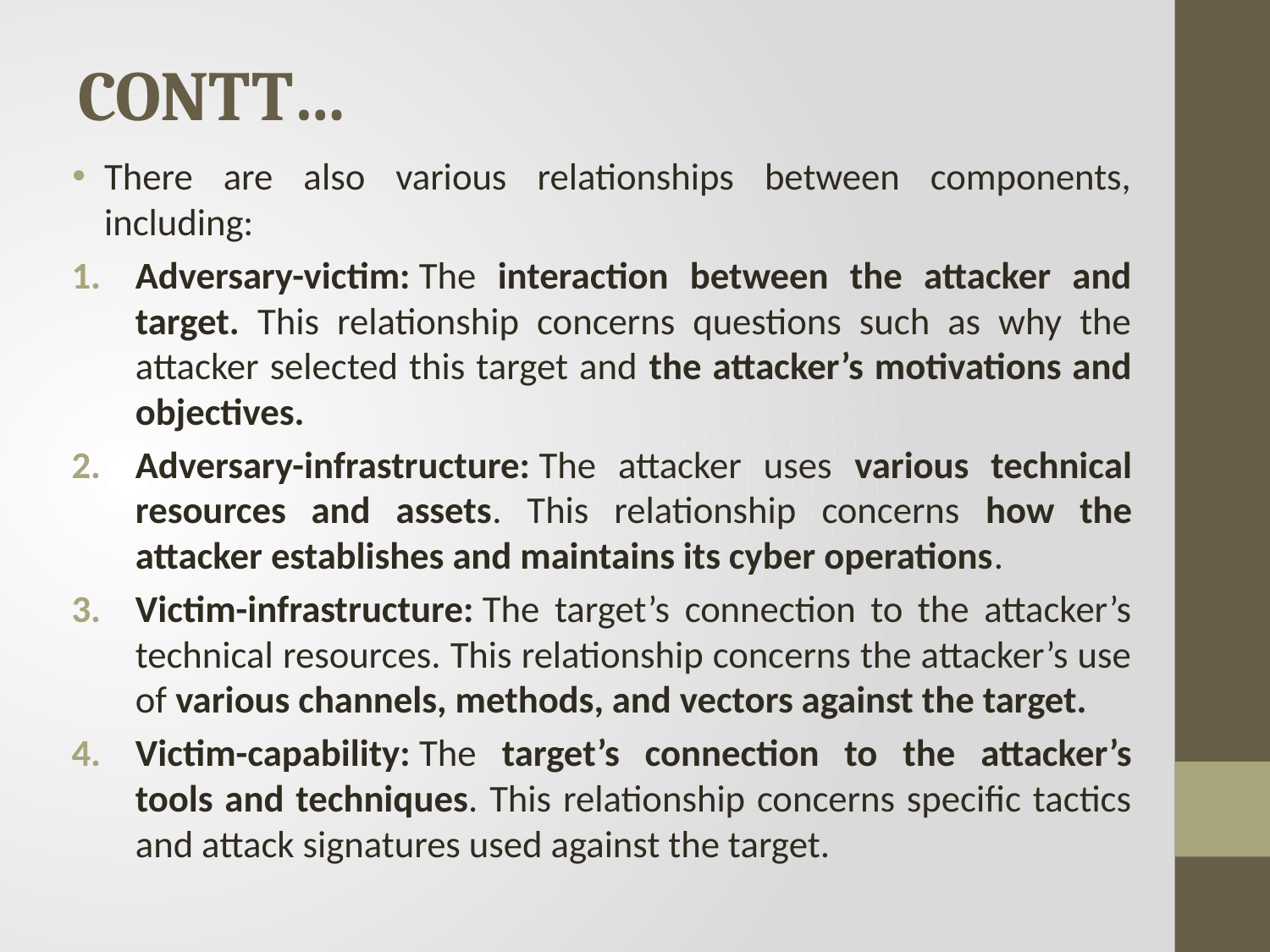

# CONTT…
There are also various relationships between components, including:
Adversary-victim: The interaction between the attacker and target. This relationship concerns questions such as why the attacker selected this target and the attacker’s motivations and objectives.
Adversary-infrastructure: The attacker uses various technical resources and assets. This relationship concerns how the attacker establishes and maintains its cyber operations.
Victim-infrastructure: The target’s connection to the attacker’s technical resources. This relationship concerns the attacker’s use of various channels, methods, and vectors against the target.
Victim-capability: The target’s connection to the attacker’s tools and techniques. This relationship concerns specific tactics and attack signatures used against the target.